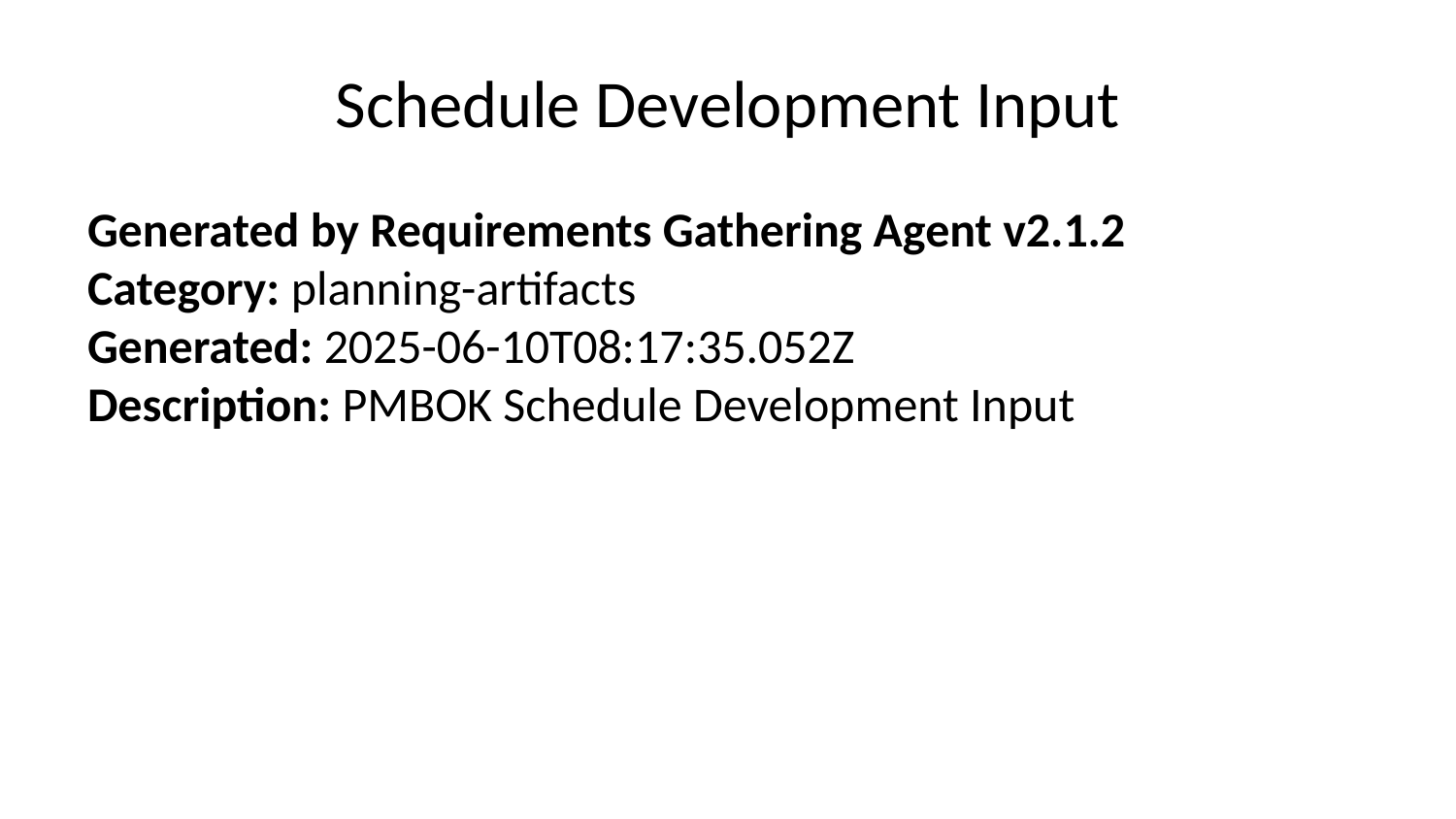

# Schedule Development Input
Generated by Requirements Gathering Agent v2.1.2
Category: planning-artifacts
Generated: 2025-06-10T08:17:35.052Z
Description: PMBOK Schedule Development Input